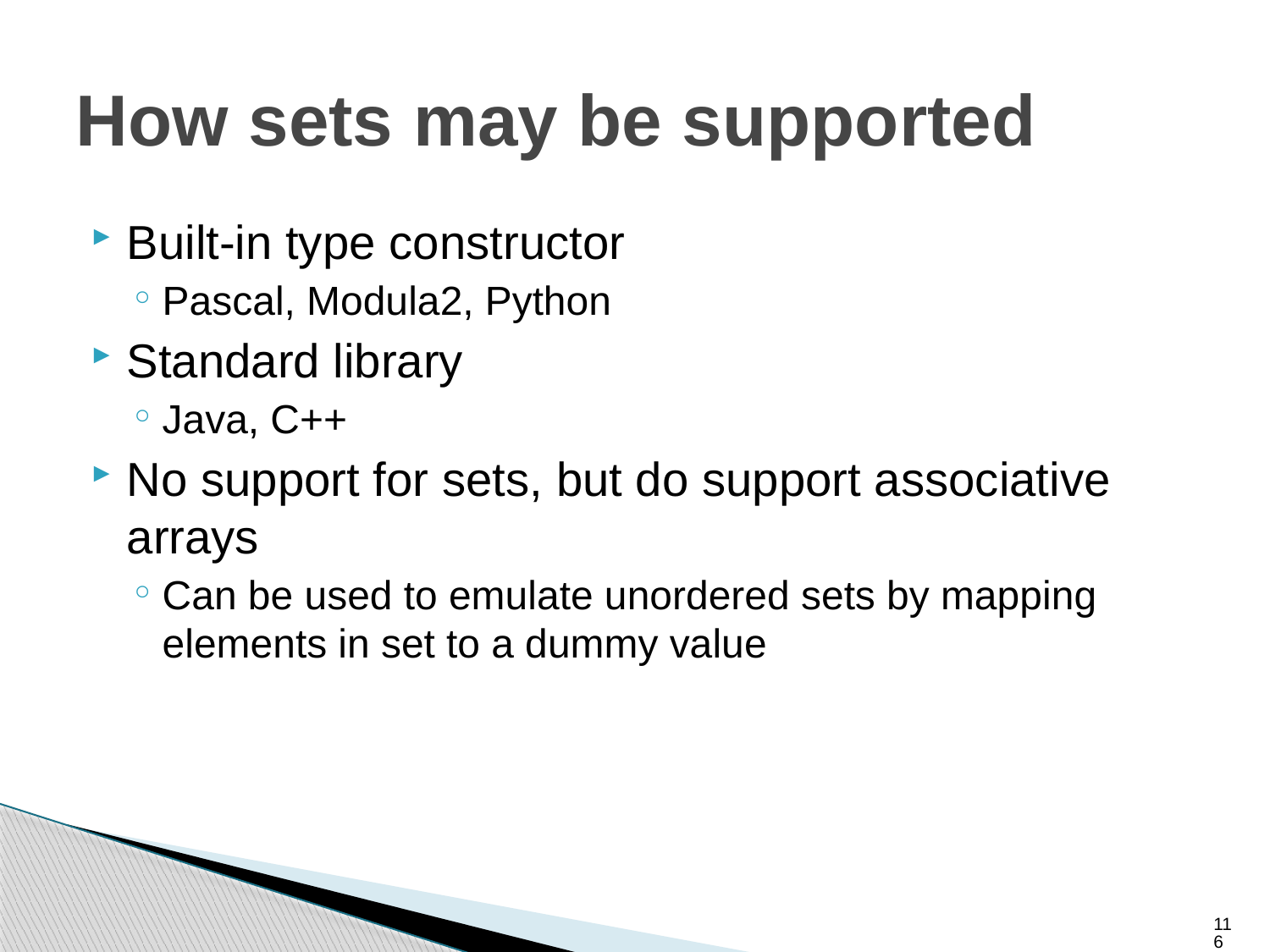

# How sets may be supported
Built-in type constructor
Pascal, Modula2, Python
Standard library
Java, C++
No support for sets, but do support associative arrays
Can be used to emulate unordered sets by mapping elements in set to a dummy value

116